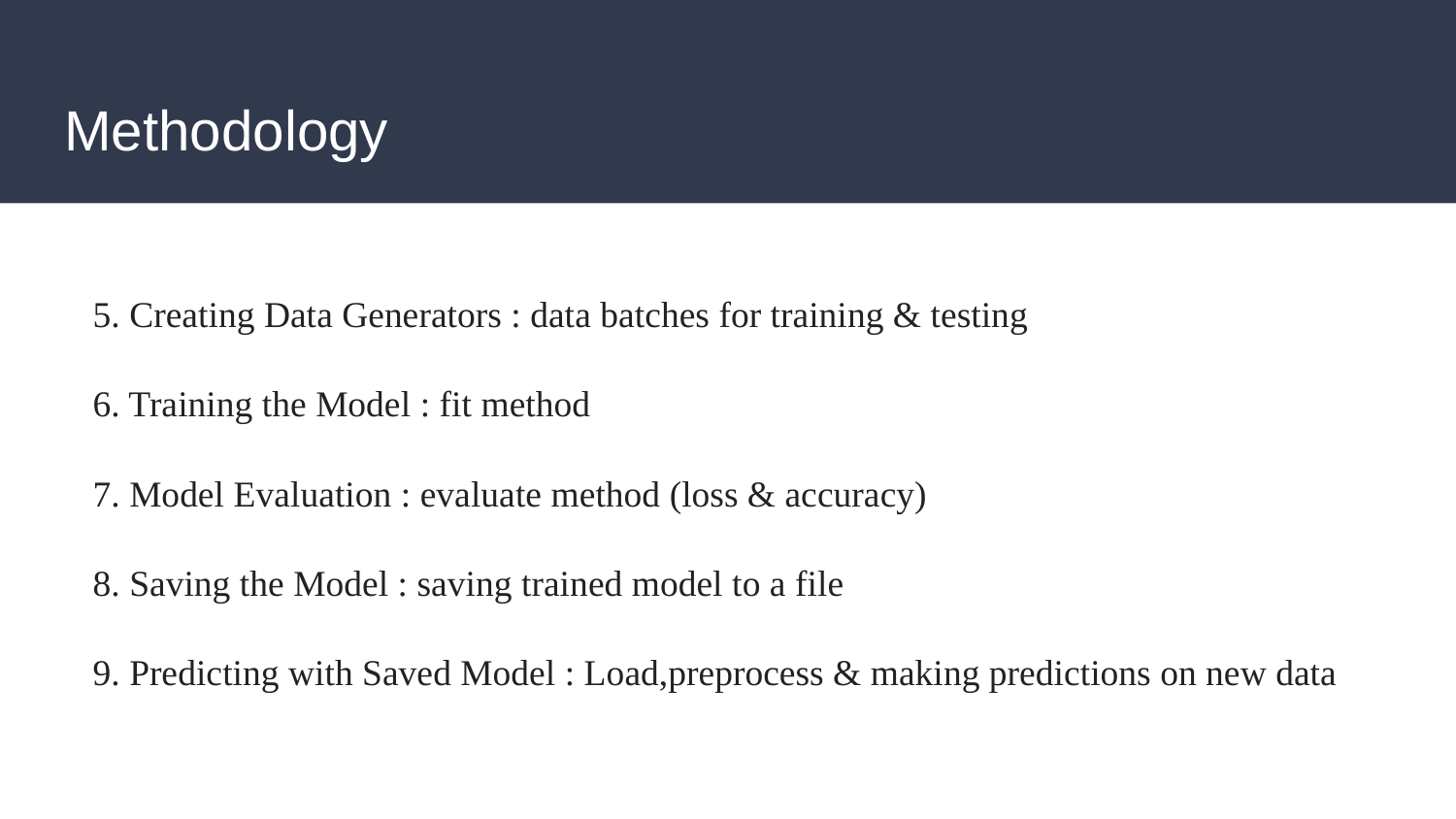

# Methodology
5. Creating Data Generators : data batches for training & testing
6. Training the Model : fit method
7. Model Evaluation : evaluate method (loss & accuracy)
8. Saving the Model : saving trained model to a file
9. Predicting with Saved Model : Load,preprocess & making predictions on new data